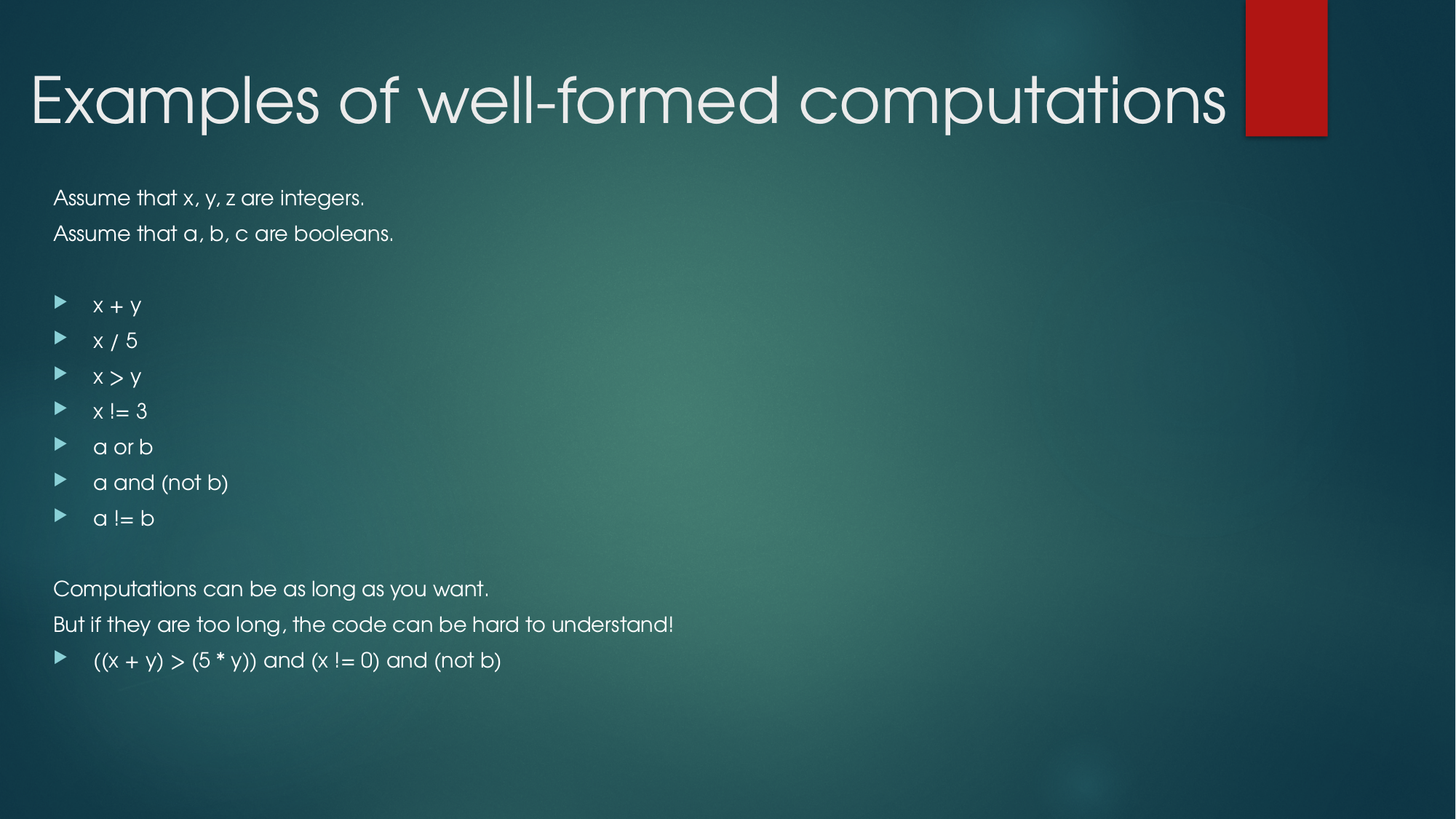

# Examples of well-formed computations
Assume that x, y, z are integers.
Assume that a, b, c are booleans.

x + y
x / 5
x > y
x != 3
a or b
a and (not b)
a != b

Computations can be as long as you want.
But if they are too long, the code can be hard to understand!
((x + y) > (5 * y)) and (x != 0) and (not b)